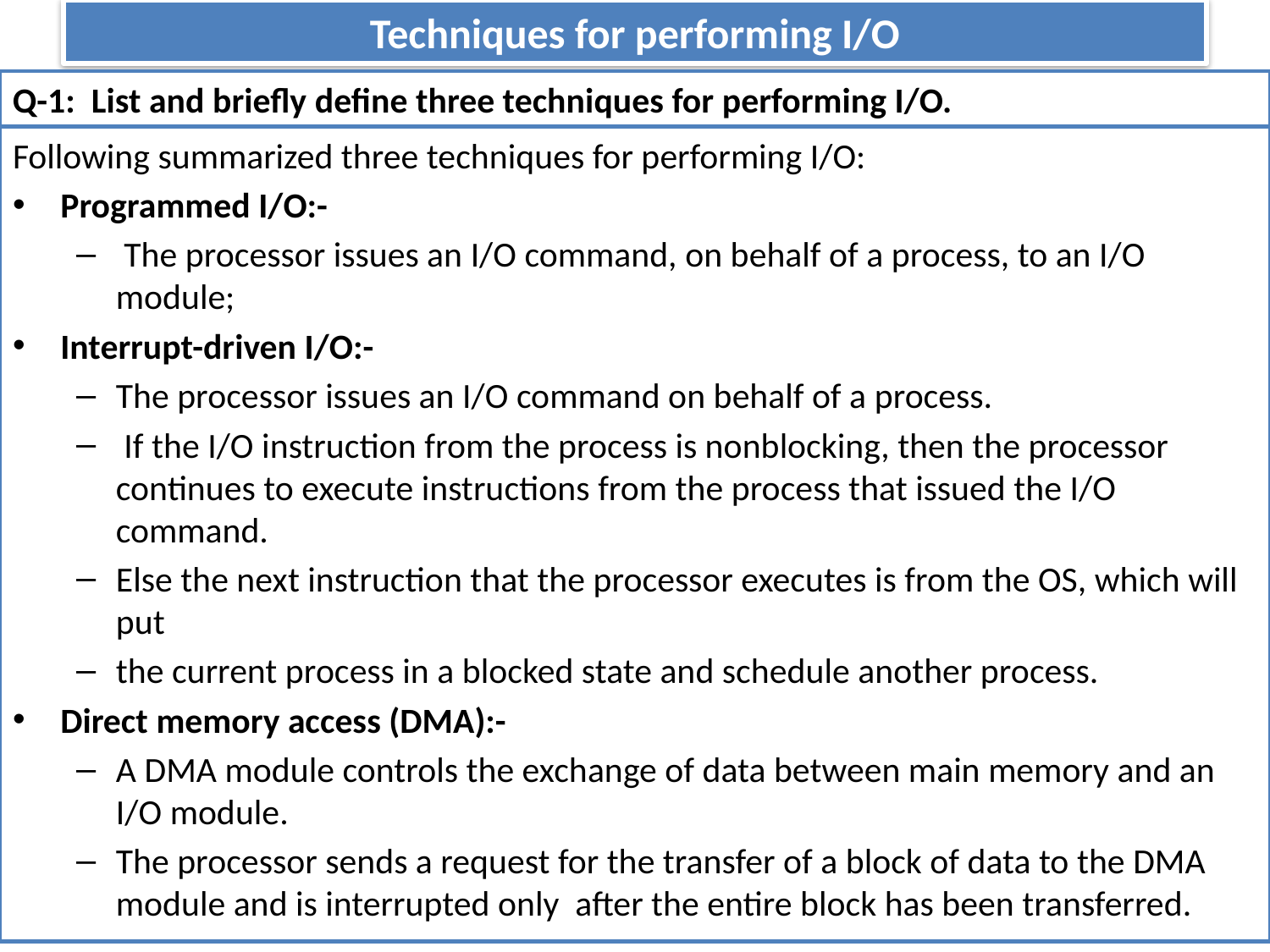

# Techniques for performing I/O
Q-1:  List and briefly define three techniques for performing I/O.
Following summarized three techniques for performing I/O:
Programmed I/O:-
 The processor issues an I/O command, on behalf of a process, to an I/O module;
Interrupt-driven I/O:-
The processor issues an I/O command on behalf of a process.
 If the I/O instruction from the process is nonblocking, then the processor continues to execute instructions from the process that issued the I/O command.
Else the next instruction that the processor executes is from the OS, which will put
the current process in a blocked state and schedule another process.
Direct memory access (DMA):-
A DMA module controls the exchange of data between main memory and an I/O module.
The processor sends a request for the transfer of a block of data to the DMA module and is interrupted only  after the entire block has been transferred.